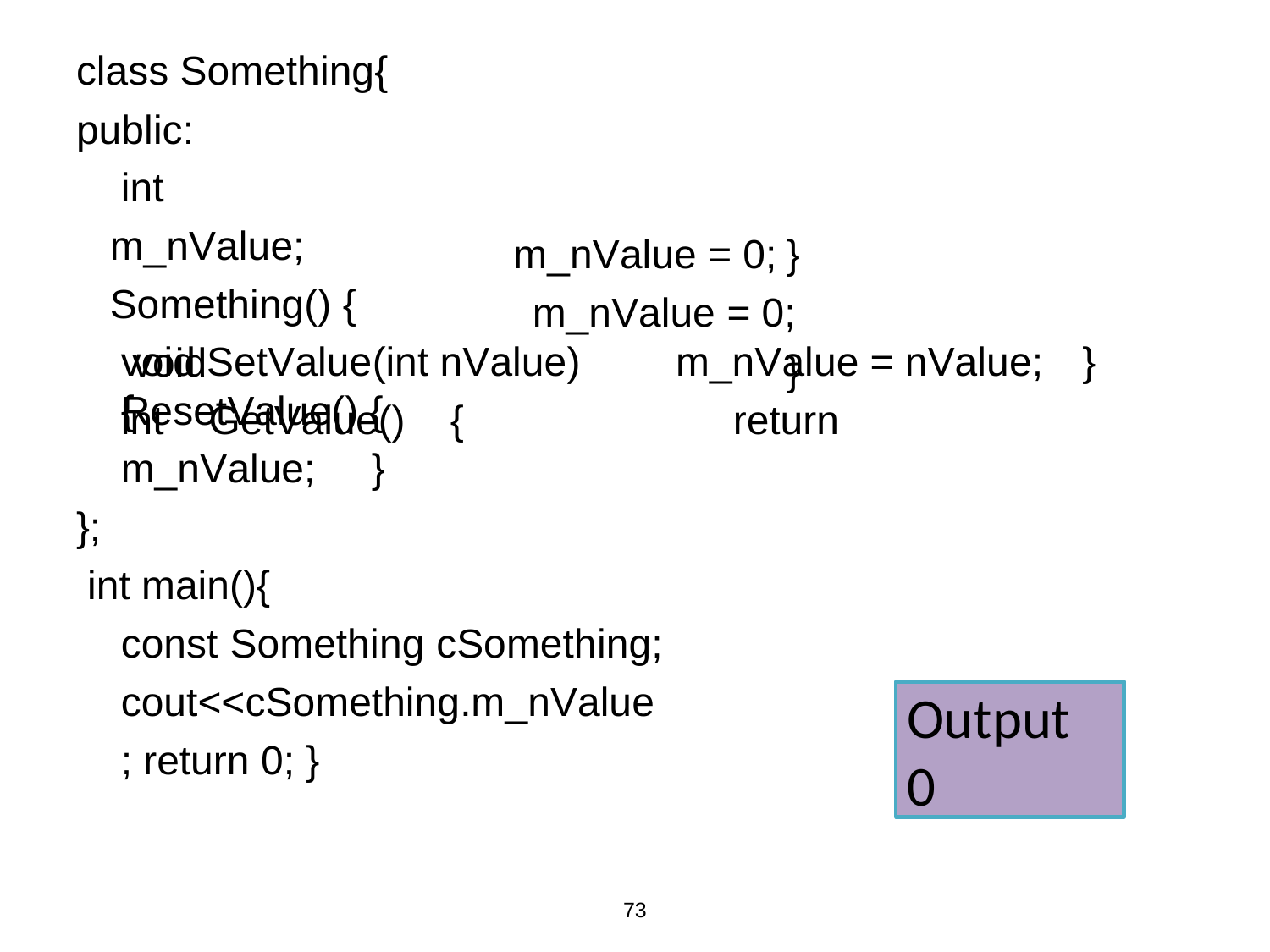

class Something{
public:
int	m_nValue; Something() {
void ResetValue() {
m_nValue = 0;	} m_nValue = 0;		}
void SetValue(int nValue) {
m_nValue = nValue;	}
int GetValue() {      return m_nValue;     }
};
int main(){
const Something cSomething; cout<<cSomething.m_nValue; return 0; }
Output
0
73